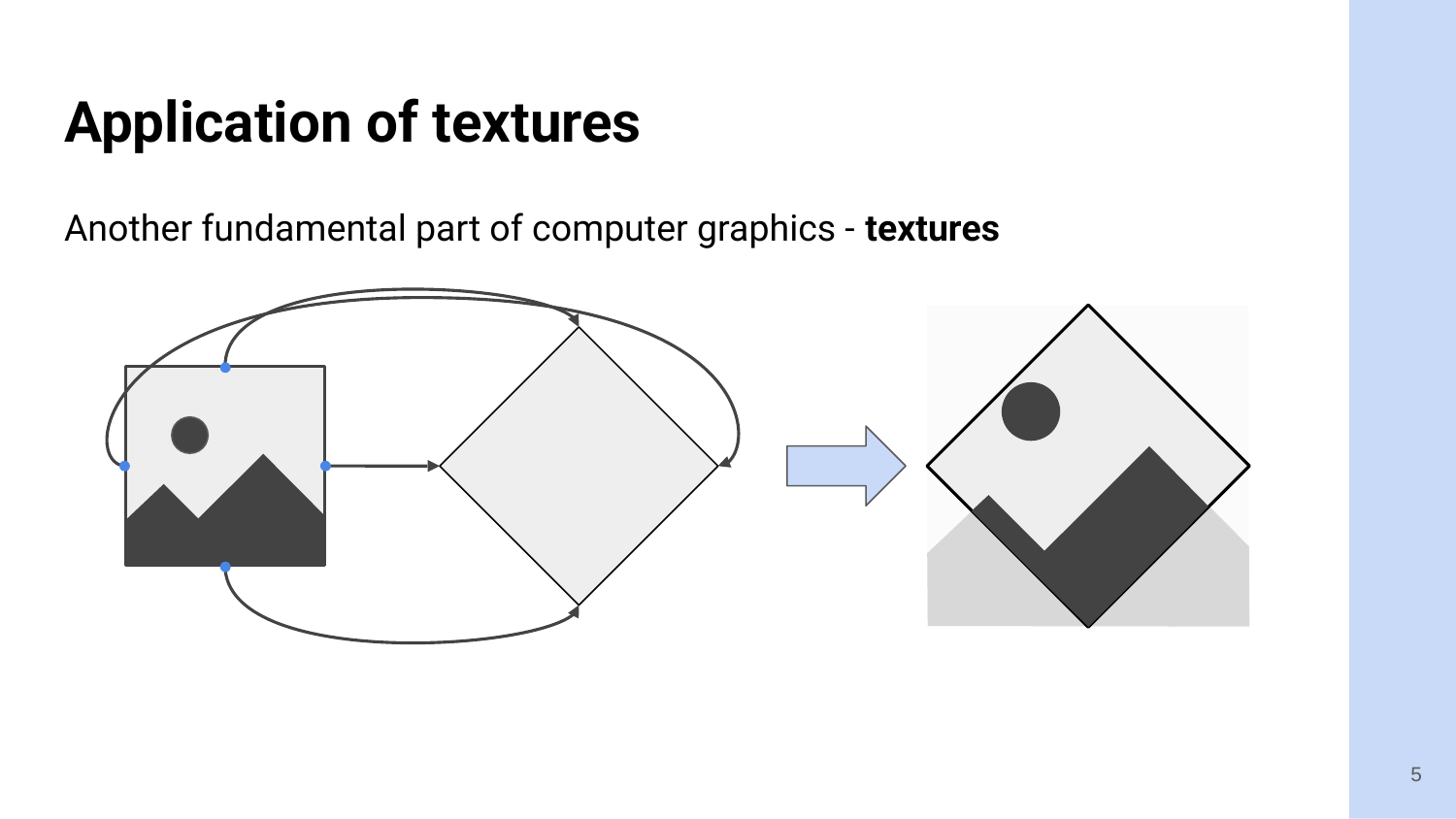

# Application of textures
Another fundamental part of computer graphics - textures

5